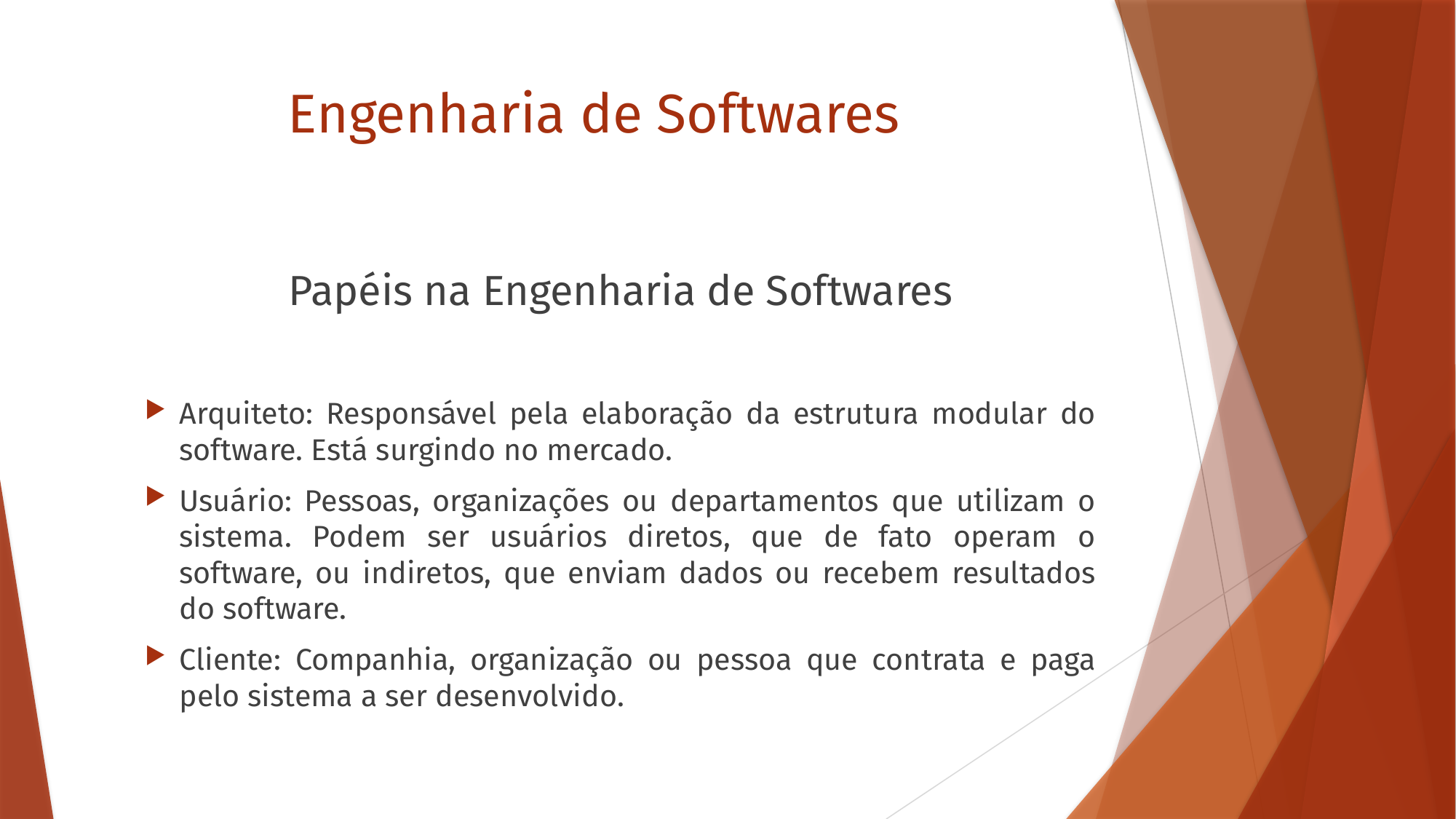

# Engenharia de Softwares
Papéis na Engenharia de Softwares

Arquiteto: Responsável pela elaboração da estrutura modular do software. Está surgindo no mercado.
Usuário: Pessoas, organizações ou departamentos que utilizam o sistema. Podem ser usuários diretos, que de fato operam o software, ou indiretos, que enviam dados ou recebem resultados do software.
Cliente: Companhia, organização ou pessoa que contrata e paga pelo sistema a ser desenvolvido.